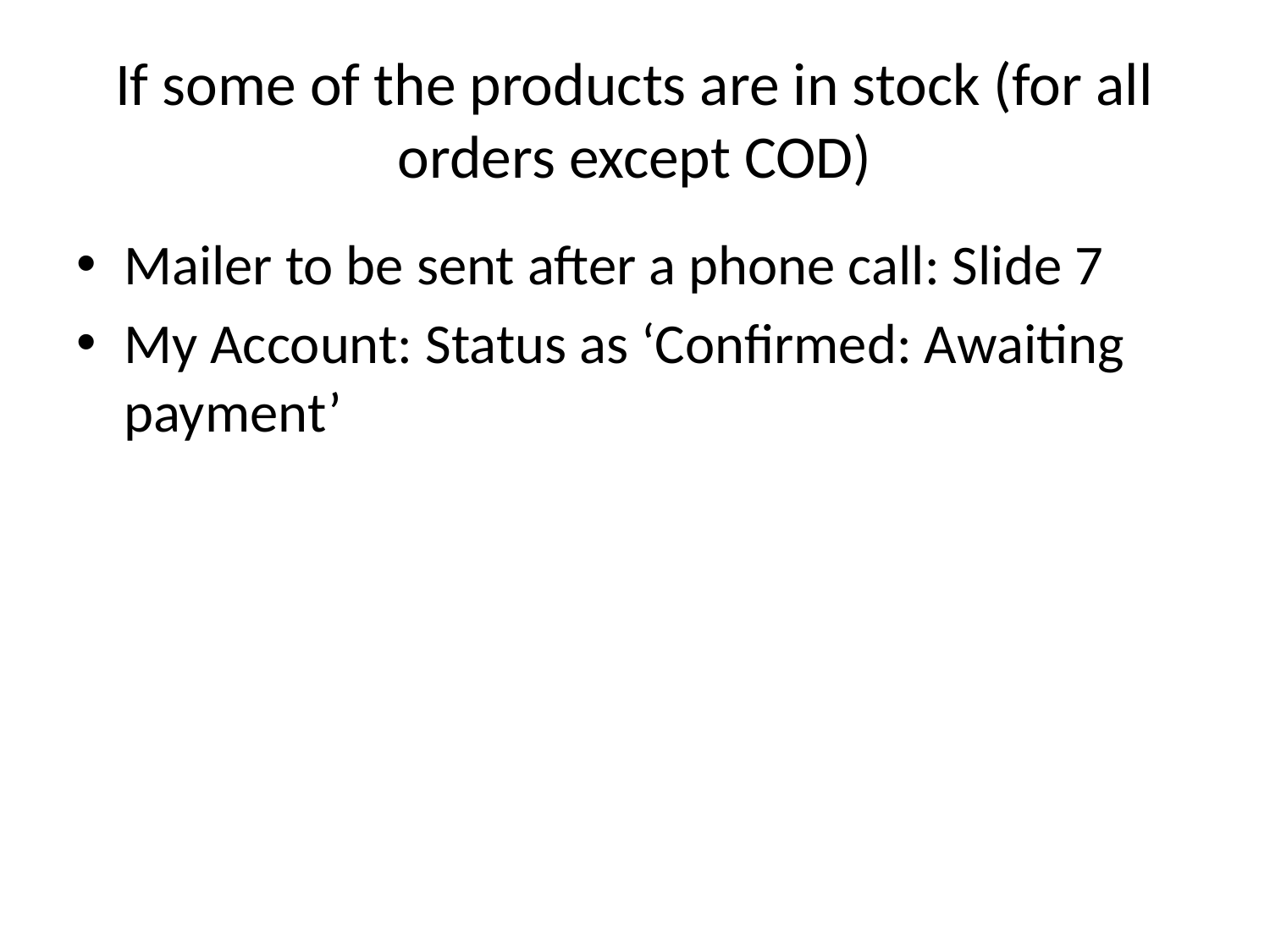

# If some of the products are in stock (for all orders except COD)
Mailer to be sent after a phone call: Slide 7
My Account: Status as ‘Confirmed: Awaiting payment’